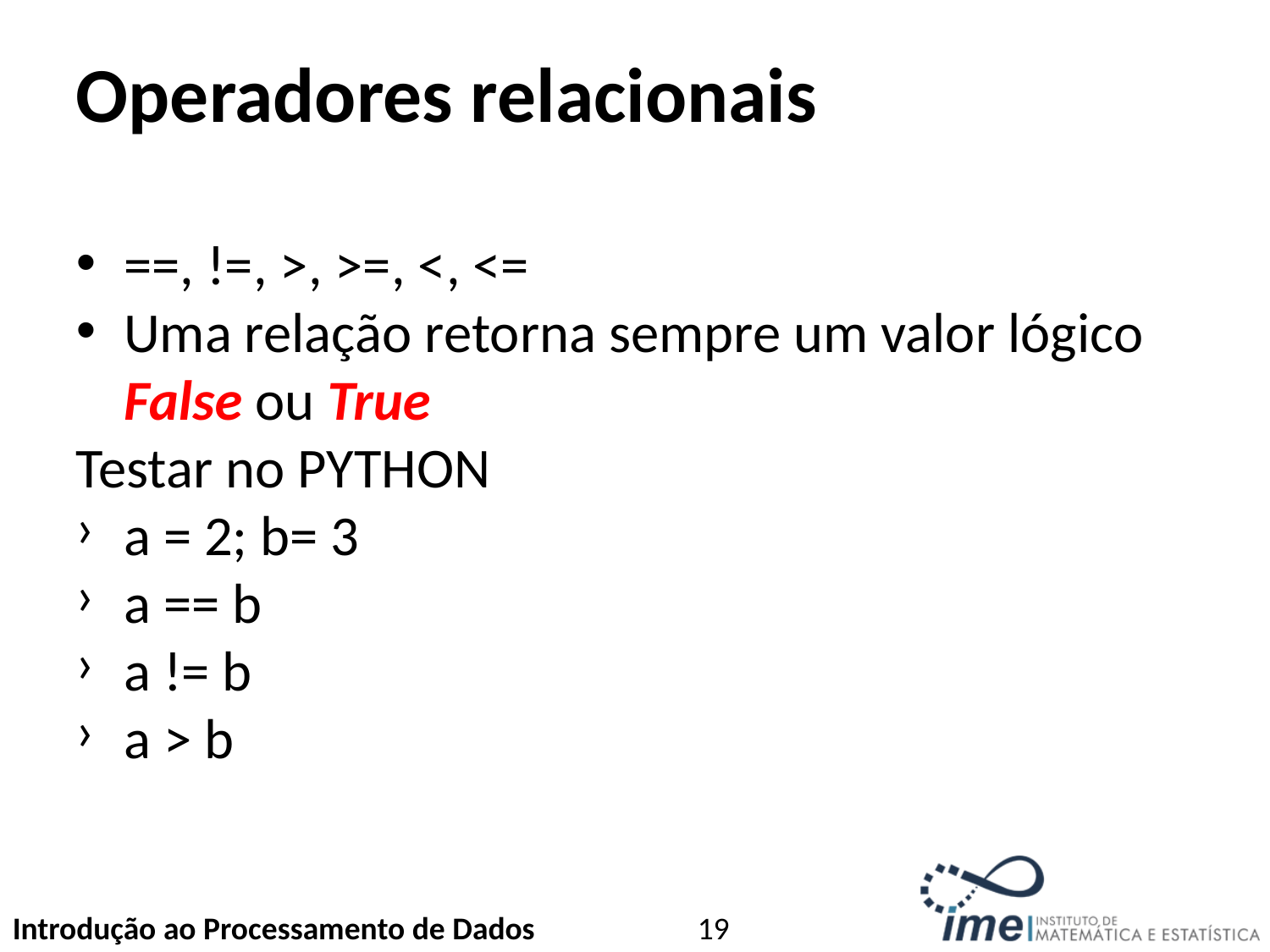

Operadores relacionais
==, !=, >, >=, <, <=
Uma relação retorna sempre um valor lógico False ou True
Testar no PYTHON
a = 2; b= 3
a == b
a != b
a > b

19